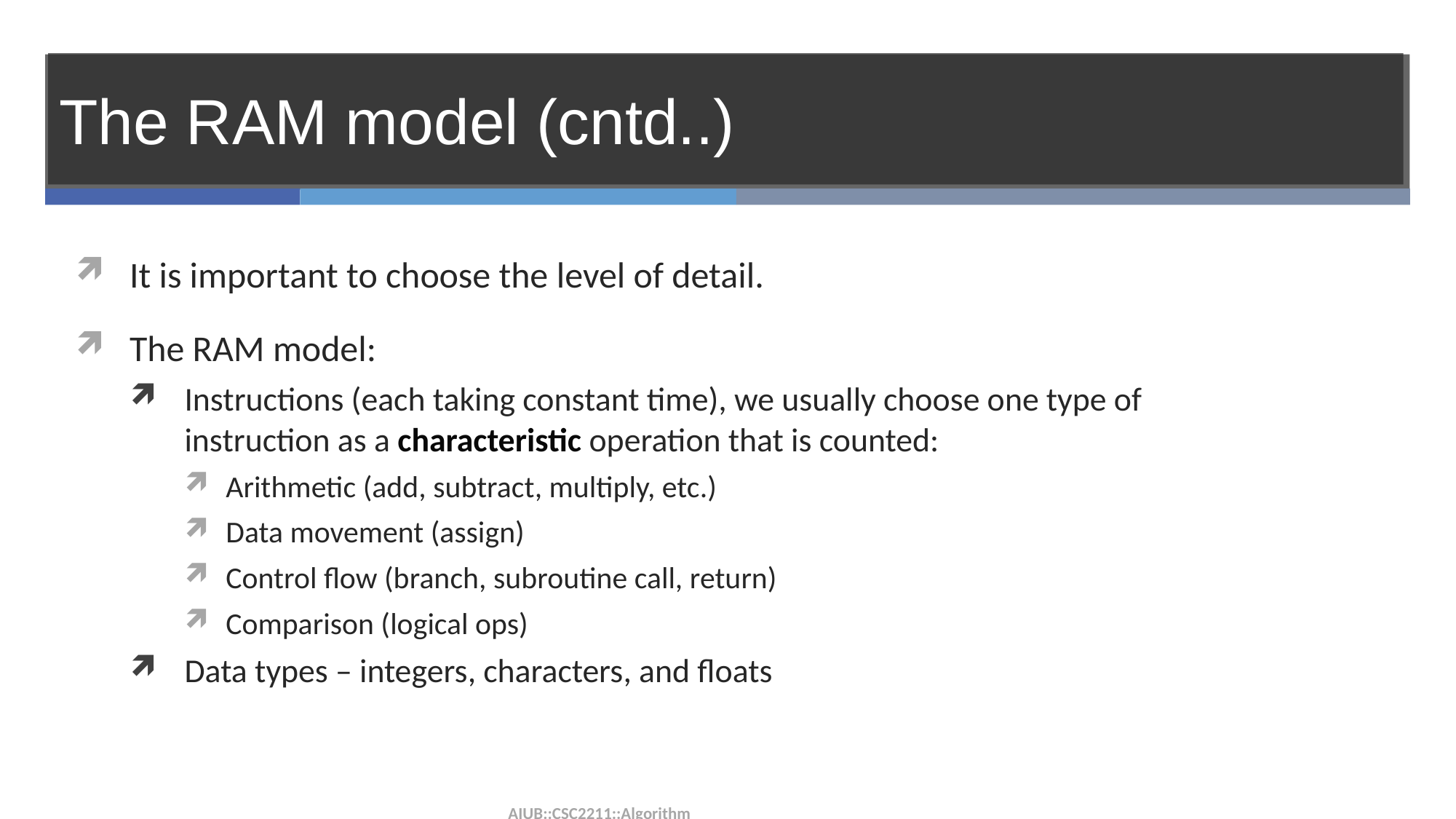

# The RAM model (cntd..)
It is important to choose the level of detail.
The RAM model:
Instructions (each taking constant time), we usually choose one type of instruction as a characteristic operation that is counted:
Arithmetic (add, subtract, multiply, etc.)
Data movement (assign)
Control flow (branch, subroutine call, return)
Comparison (logical ops)
Data types – integers, characters, and floats
AIUB::CSC2211::Algorithm